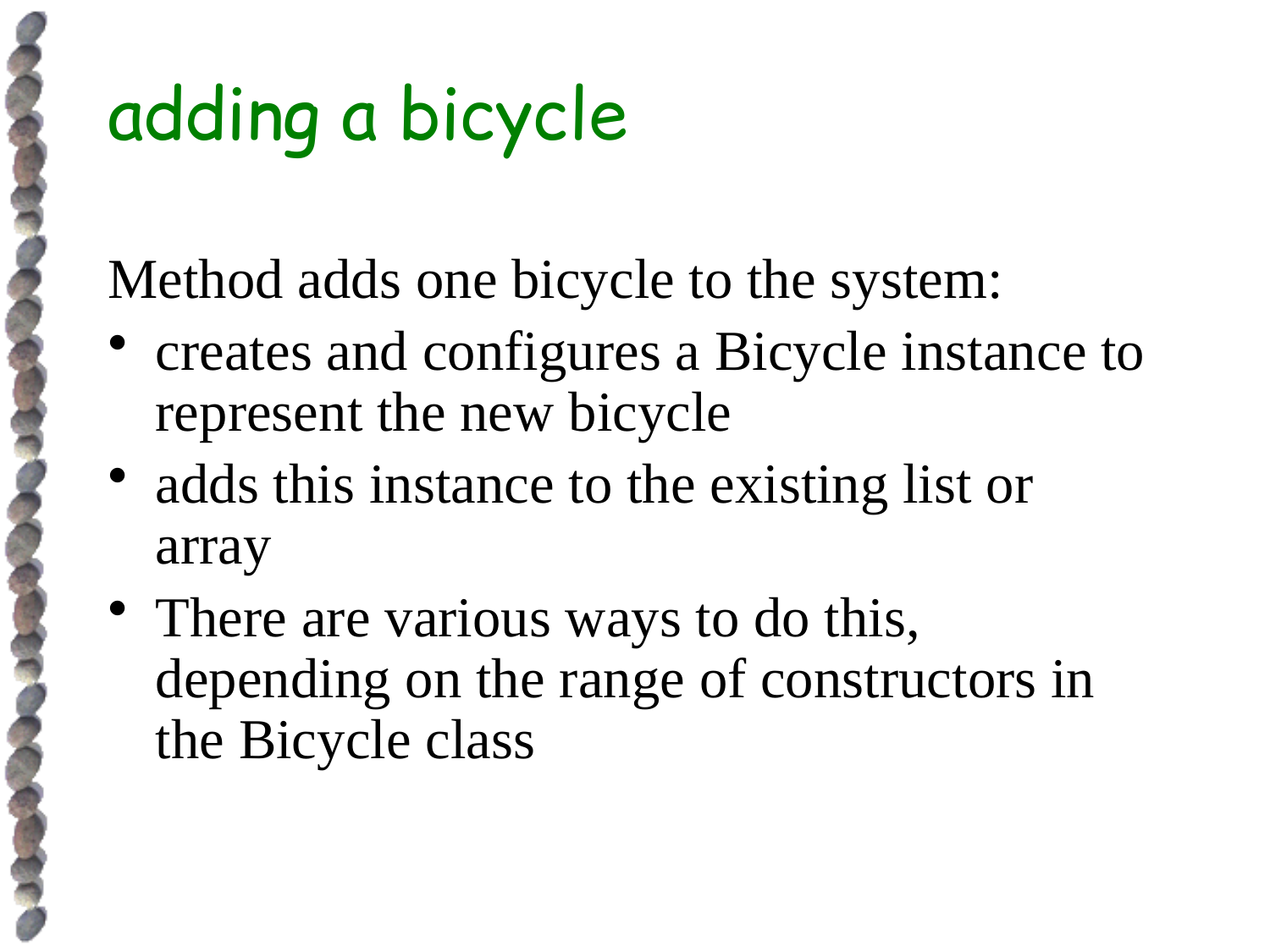

# adding a bicycle
Method adds one bicycle to the system:
creates and configures a Bicycle instance to represent the new bicycle
adds this instance to the existing list or array
There are various ways to do this, depending on the range of constructors in the Bicycle class